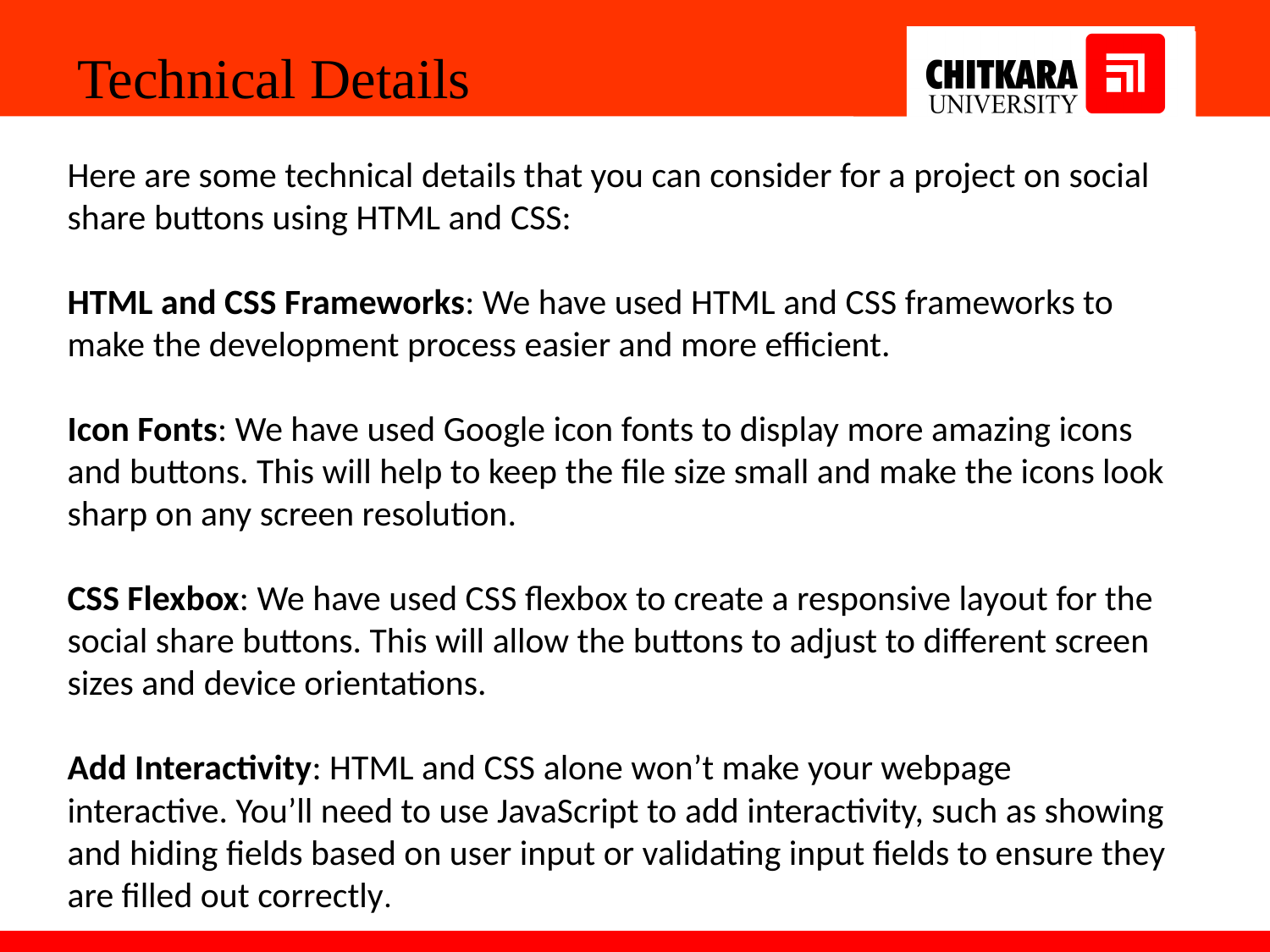

Technical Details
Here are some technical details that you can consider for a project on social share buttons using HTML and CSS:

HTML and CSS Frameworks: We have used HTML and CSS frameworks to make the development process easier and more efficient.

Icon Fonts: We have used Google icon fonts to display more amazing icons and buttons. This will help to keep the file size small and make the icons look sharp on any screen resolution.

CSS Flexbox: We have used CSS flexbox to create a responsive layout for the social share buttons. This will allow the buttons to adjust to different screen sizes and device orientations.

Add Interactivity: HTML and CSS alone won’t make your webpage interactive. You’ll need to use JavaScript to add interactivity, such as showing and hiding fields based on user input or validating input fields to ensure they are filled out correctly.